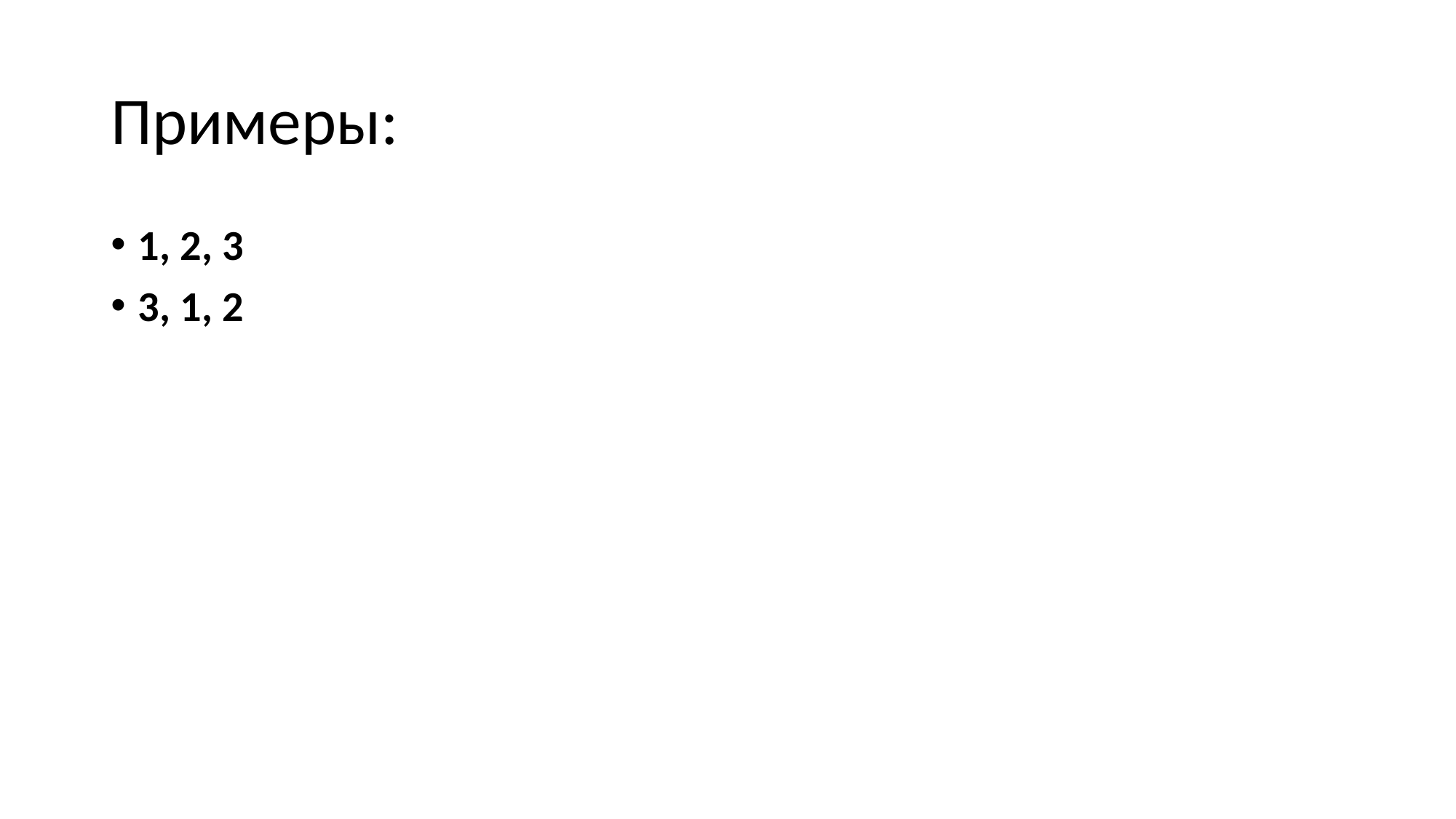

# Примеры:
1, 2, 3
3, 1, 2